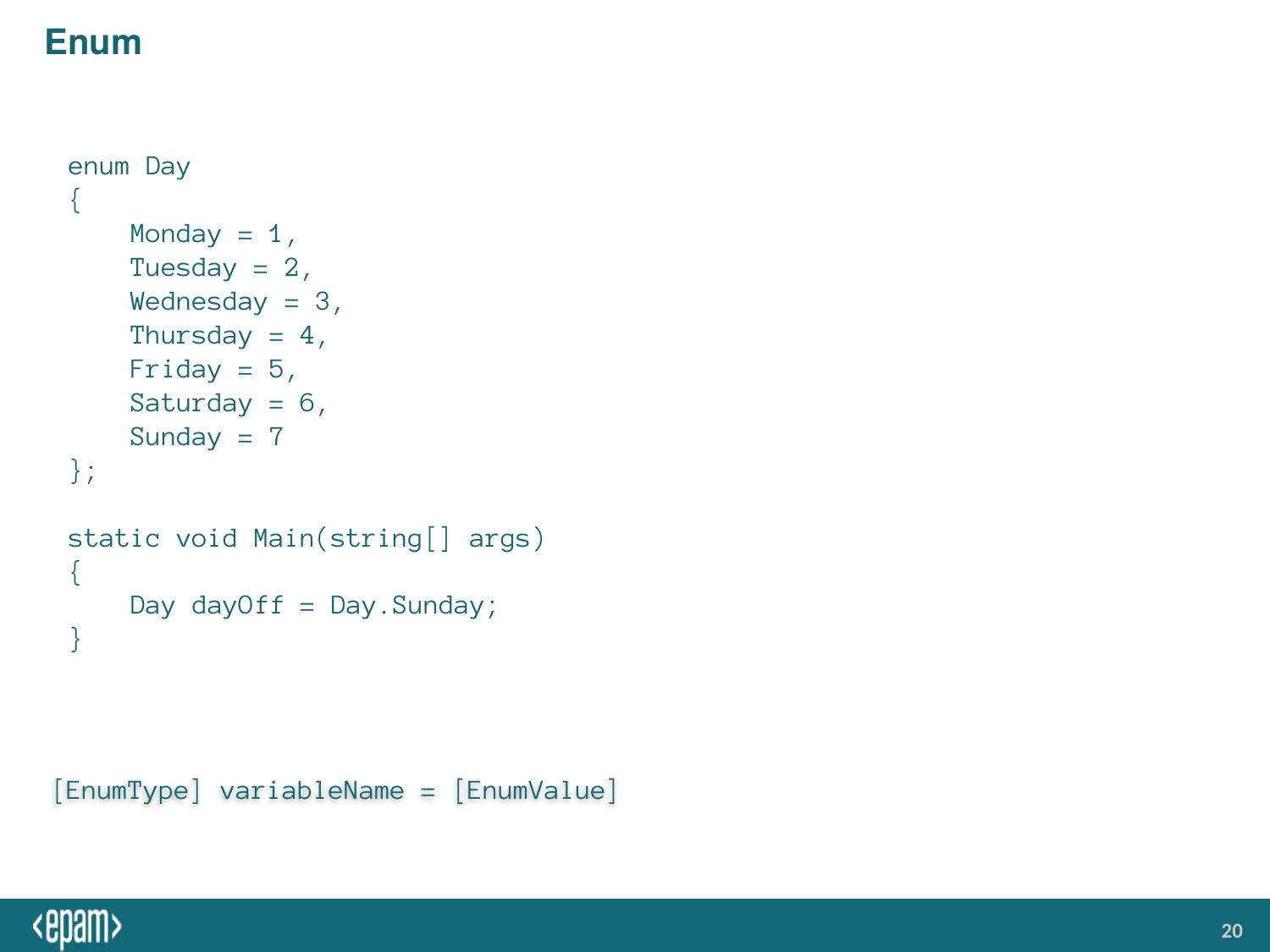

# Enum

enum Day
{
    Monday = 1,
    Tuesday = 2,
    Wednesday = 3,
    Thursday = 4,
    Friday = 5,
    Saturday = 6,
    Sunday = 7
};

static void Main(string[] args)
{
    Day dayOff = Day.Sunday;
}
[EnumType] variableName = [EnumValue]